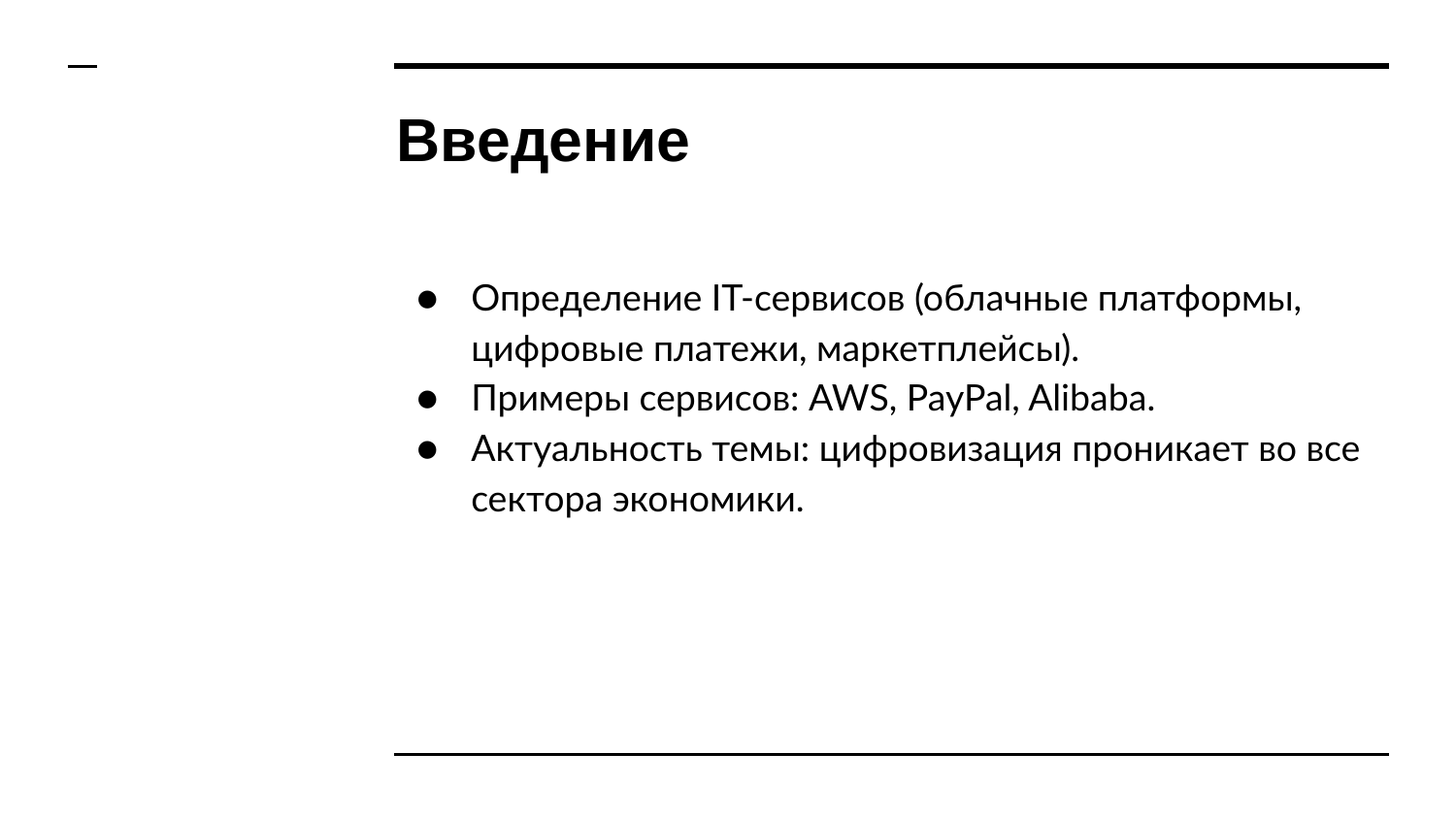

# Введение
Определение IT-сервисов (облачные платформы, цифровые платежи, маркетплейсы).
Примеры сервисов: AWS, PayPal, Alibaba.
Актуальность темы: цифровизация проникает во все сектора экономики.